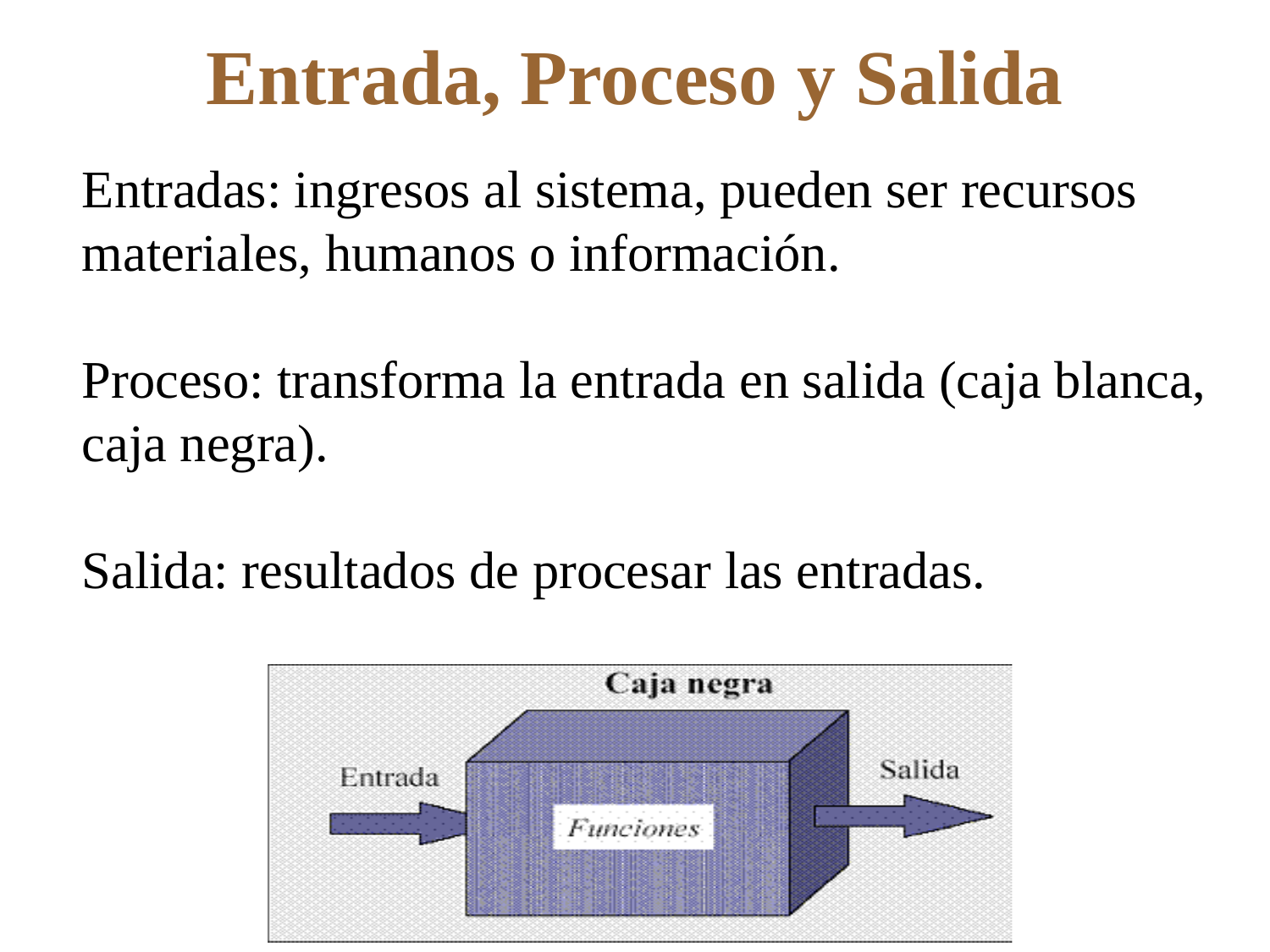

Entrada, Proceso y Salida
Entradas: ingresos al sistema, pueden ser recursos materiales, humanos o información.
Proceso: transforma la entrada en salida (caja blanca, caja negra).
Salida: resultados de procesar las entradas.